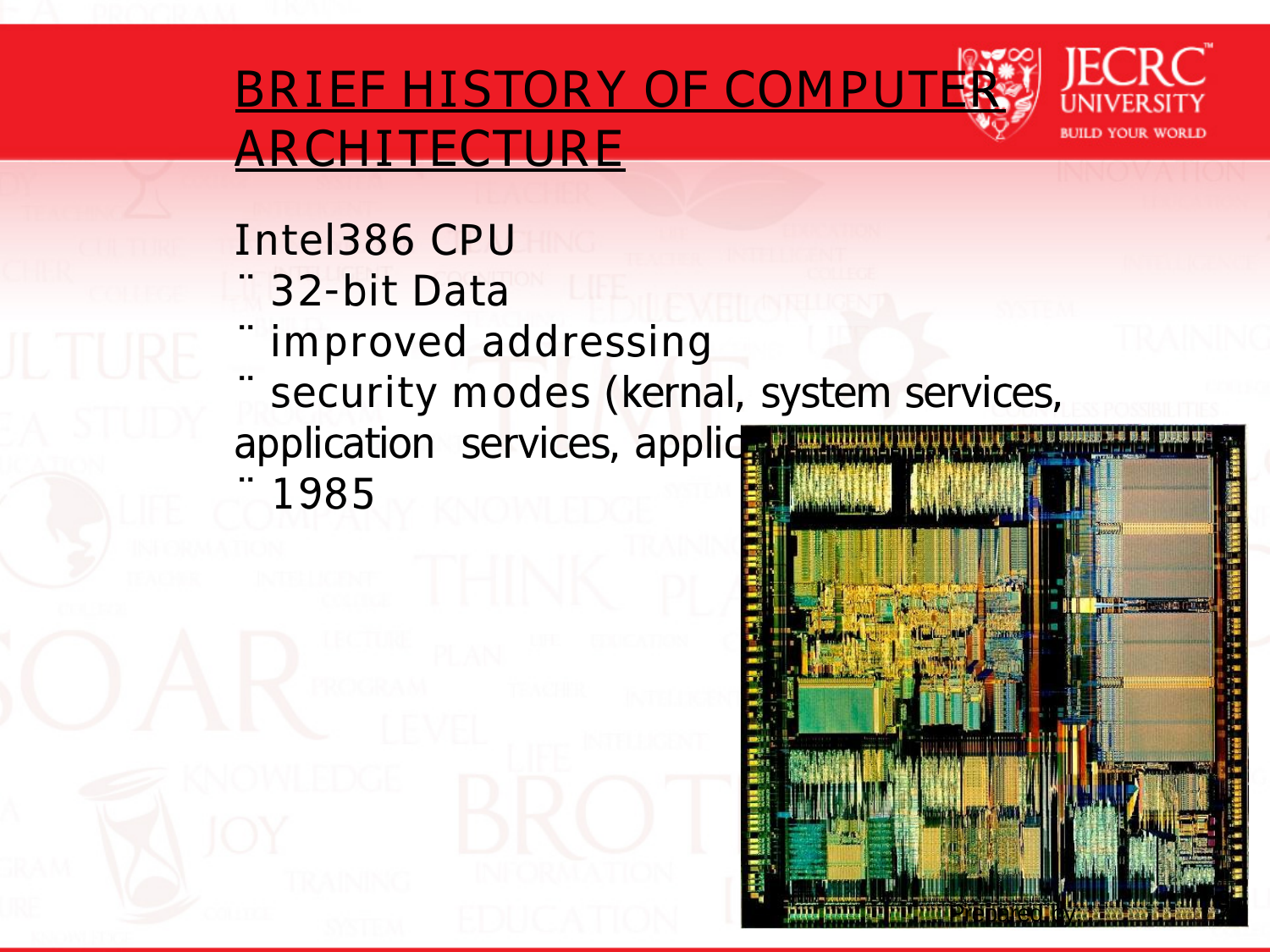

BRIEF HISTORY OF COMPUTER ARCHITECTURE
Intel386 CPU
¨ 32-bit Data
¨ improved addressing
¨ security modes (kernal, system services, application  services, applications)
¨ 1985

Prepared by:
37